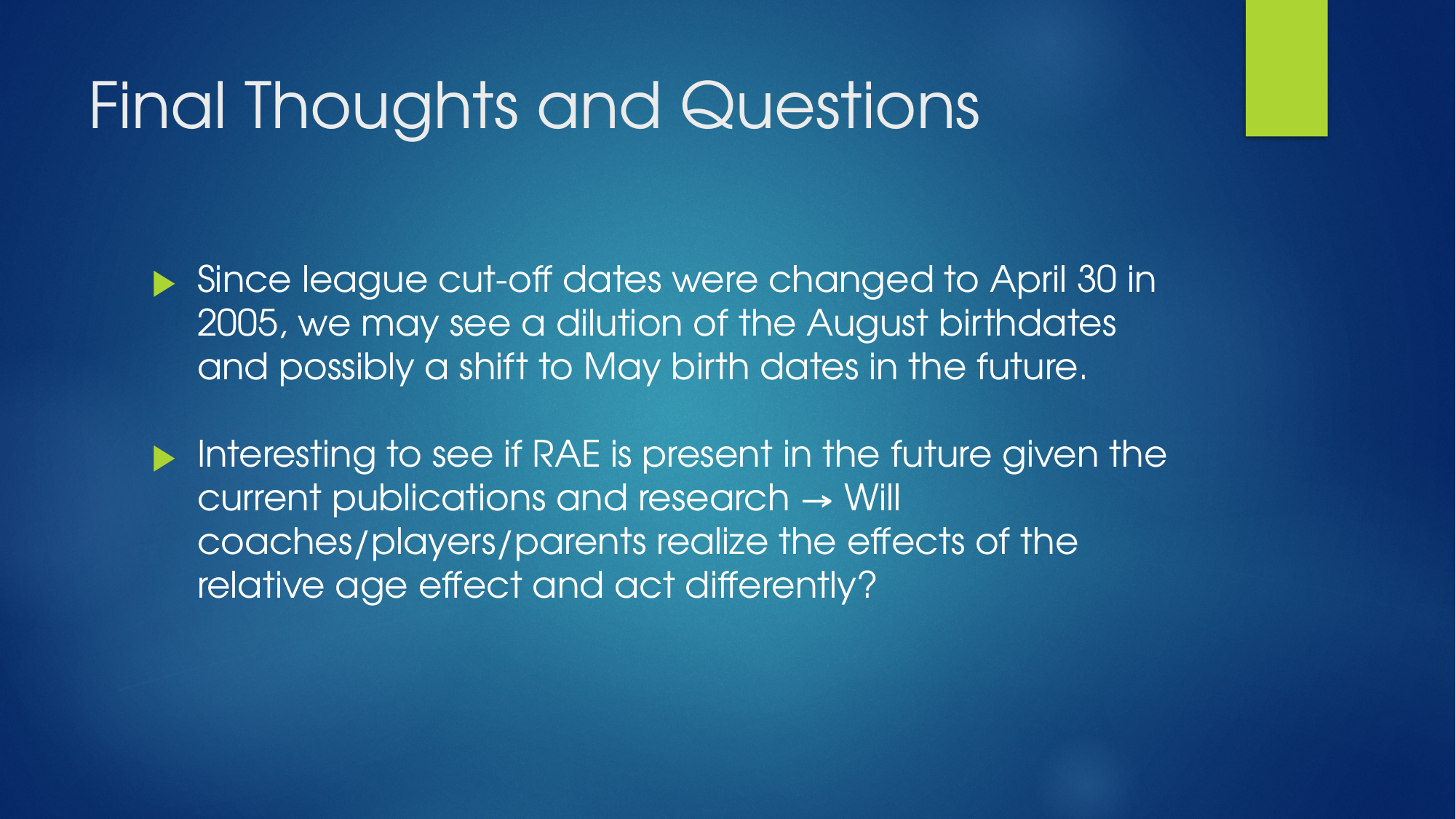

# Final Thoughts and Questions
Since league cut-off dates were changed to April 30 in 2005, we may see a dilution of the August birthdates and possibly a shift to May birth dates in the future.

Interesting to see if RAE is present in the future given the current publications and research → Will coaches/players/parents realize the effects of the relative age effect and act differently?